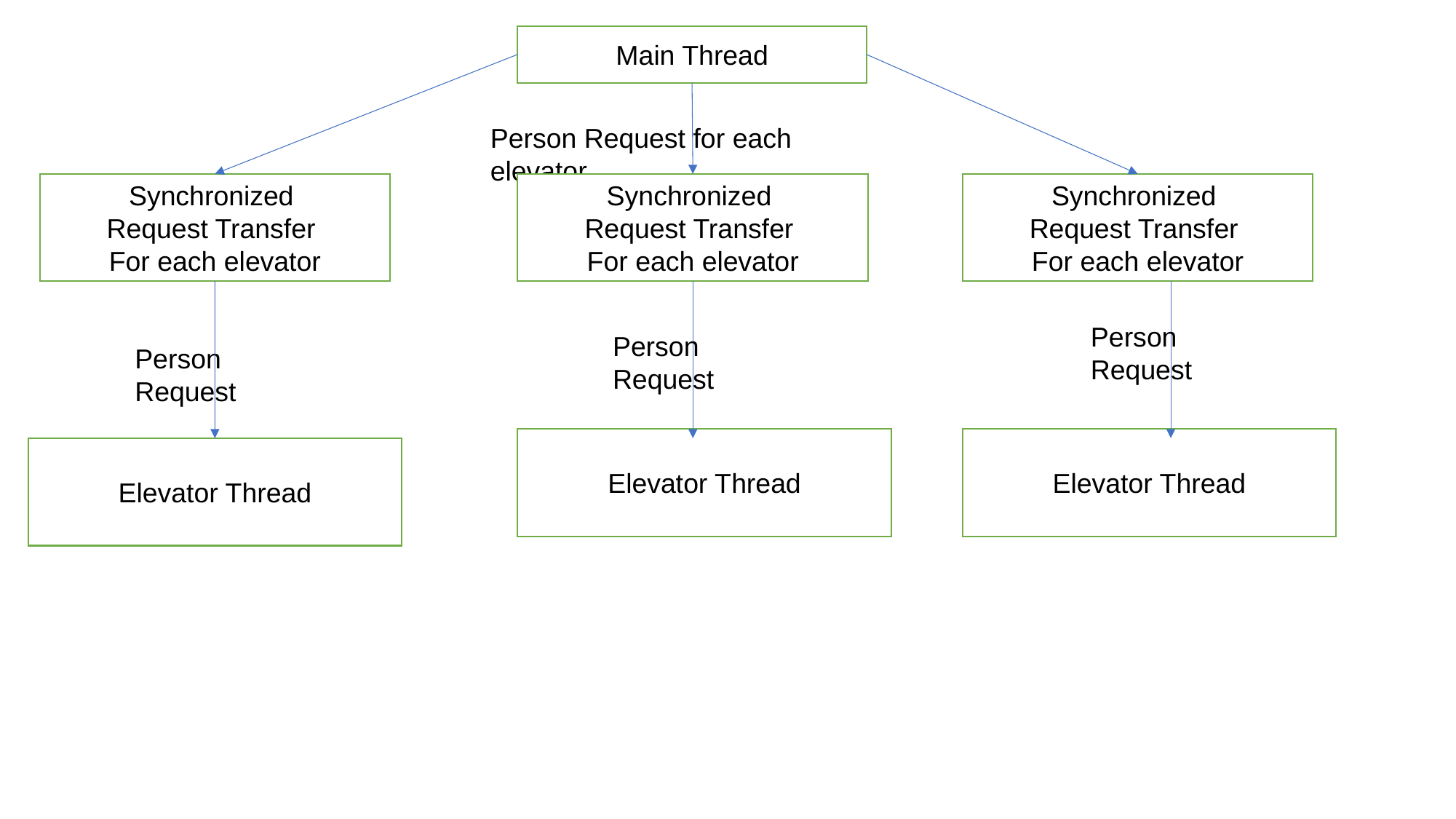

Main Thread
Person Request for each elevator
Synchronized
Request Transfer
For each elevator
Synchronized
Request Transfer
For each elevator
Synchronized
Request Transfer
For each elevator
Person Request
Person Request
Person Request
Elevator Thread
Elevator Thread
Elevator Thread